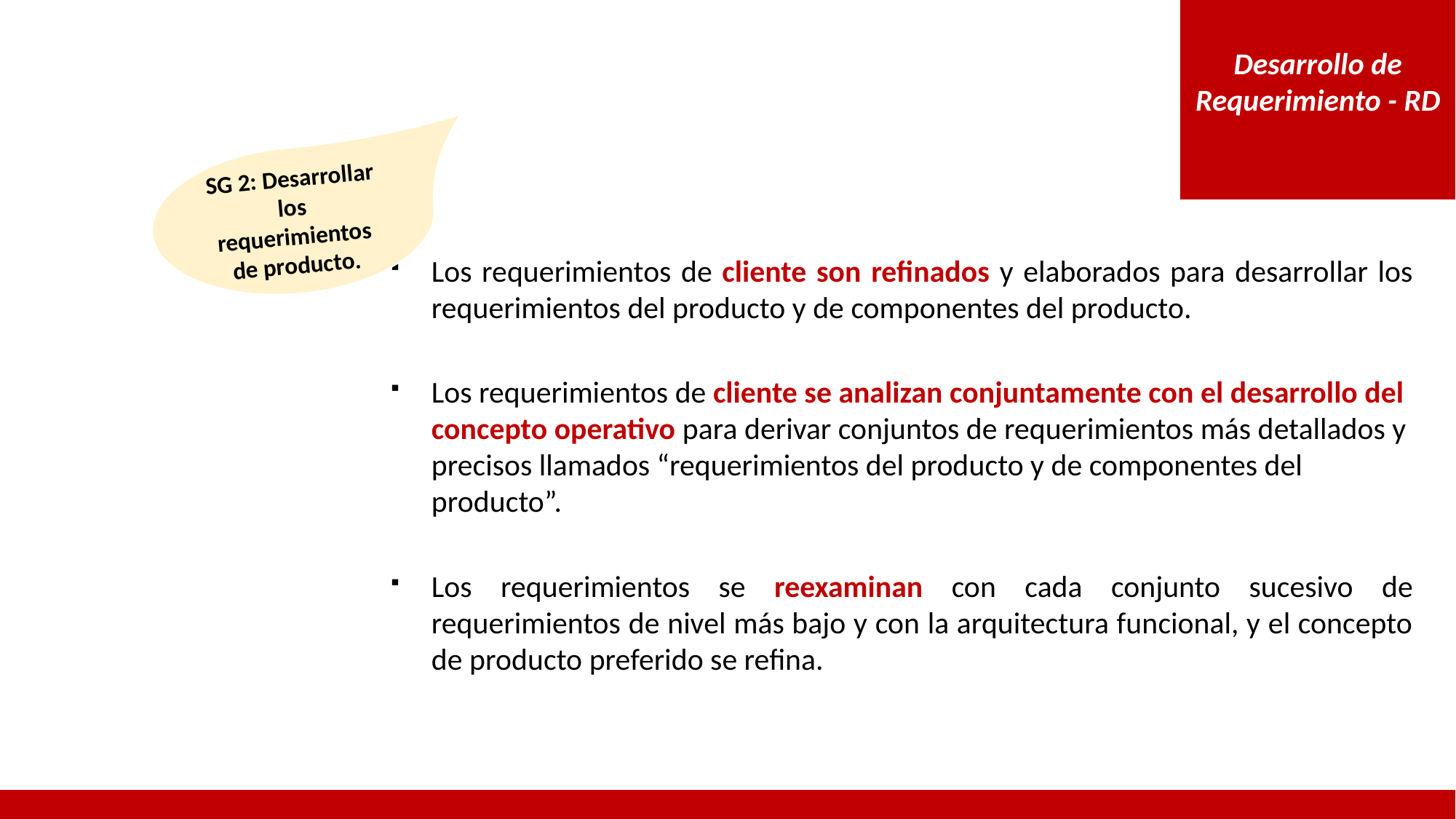

Desarrollo de Requerimiento - RD

SG 2: Desarrollar los requerimientos de producto.
Los requerimientos de cliente son refinados y elaborados para desarrollar los requerimientos del producto y de componentes del producto.

Los requerimientos de cliente se analizan conjuntamente con el desarrollo del concepto operativo para derivar conjuntos de requerimientos más detallados y precisos llamados “requerimientos del producto y de componentes del producto”.

Los requerimientos se reexaminan con cada conjunto sucesivo de requerimientos de nivel más bajo y con la arquitectura funcional, y el concepto de producto preferido se refina.